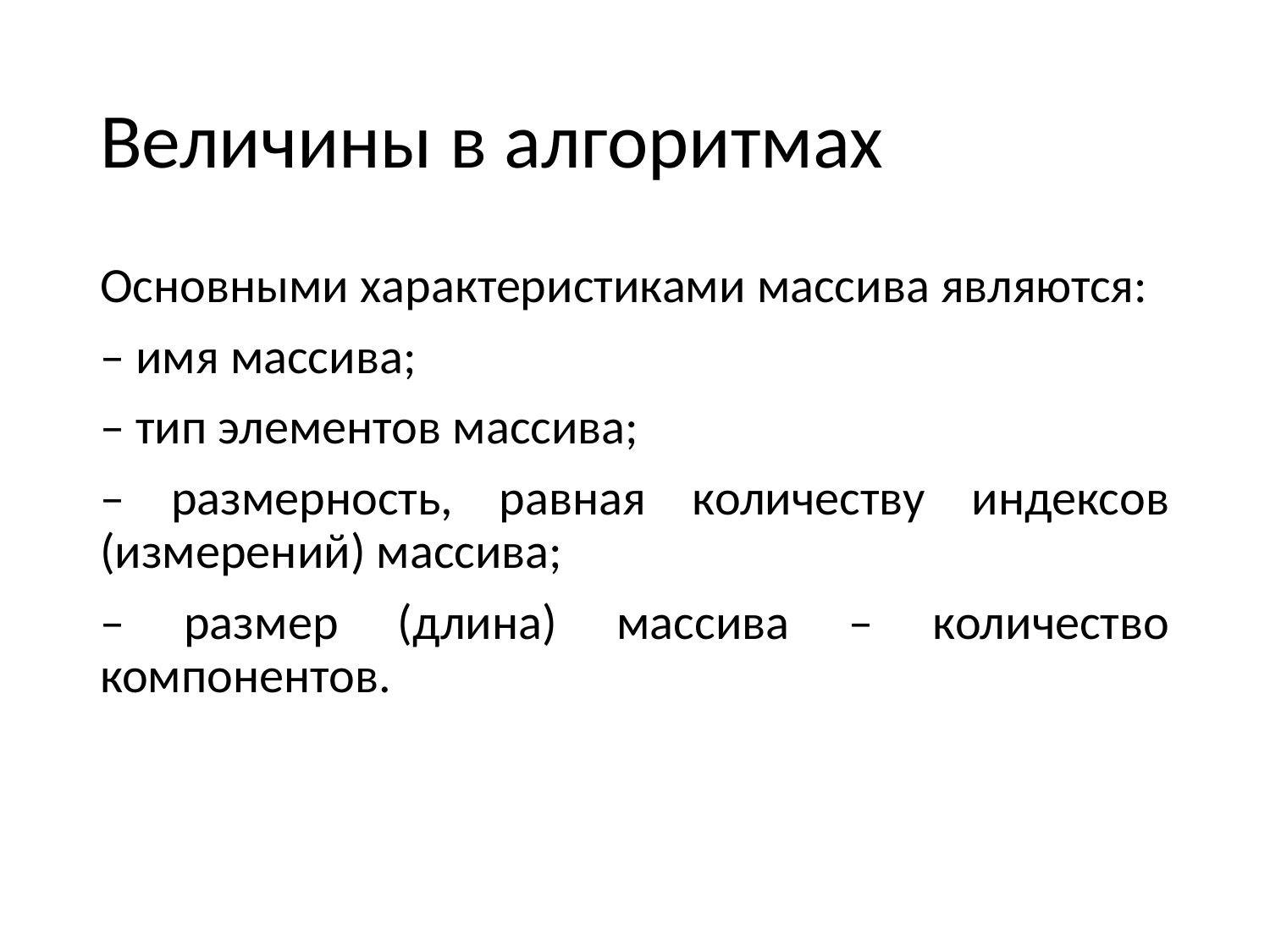

# Величины в алгоритмах
Основными характеристиками массива являются:
– имя массива;
– тип элементов массива;
– размерность, равная количеству индексов (измерений) массива;
– размер (длина) массива – количество компонентов.